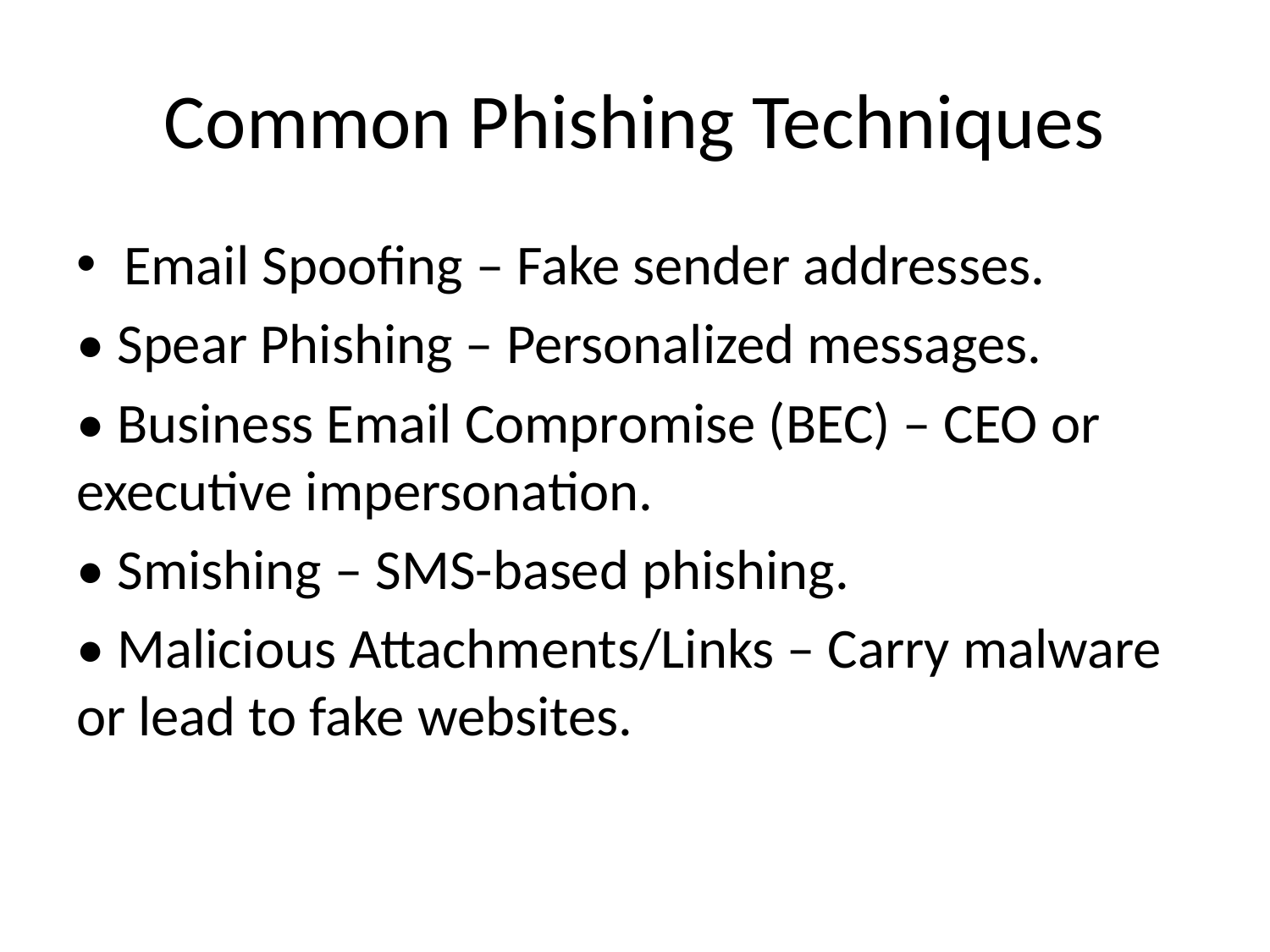

# Common Phishing Techniques
Email Spoofing – Fake sender addresses.
• Spear Phishing – Personalized messages.
• Business Email Compromise (BEC) – CEO or executive impersonation.
• Smishing – SMS-based phishing.
• Malicious Attachments/Links – Carry malware or lead to fake websites.